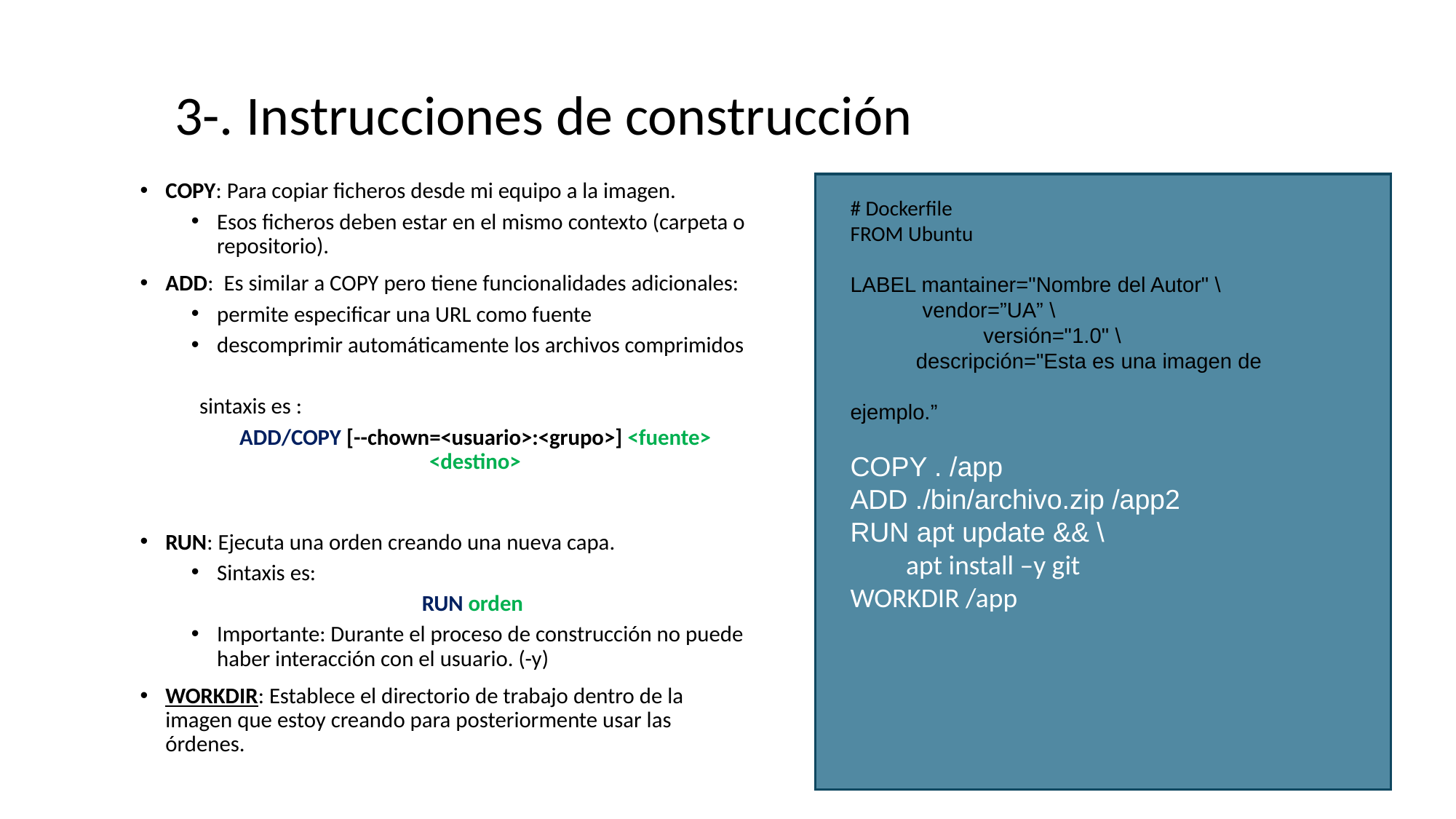

# 3-. Instrucciones de construcción
COPY: Para copiar ficheros desde mi equipo a la imagen.
Esos ficheros deben estar en el mismo contexto (carpeta o repositorio).
ADD:  Es similar a COPY pero tiene funcionalidades adicionales:
permite especificar una URL como fuente
descomprimir automáticamente los archivos comprimidos

sintaxis es :
ADD/COPY [--chown=<usuario>:<grupo>] <fuente> <destino>

RUN: Ejecuta una orden creando una nueva capa.
Sintaxis es:
RUN orden
Importante: Durante el proceso de construcción no puede haber interacción con el usuario. (-y)
WORKDIR: Establece el directorio de trabajo dentro de la imagen que estoy creando para posteriormente usar las órdenes.

# Dockerfile
FROM Ubuntu

LABEL mantainer="Nombre del Autor" \
            vendor=”UA” \
        	    versión="1.0" \
           descripción="Esta es una imagen de 					ejemplo.”

COPY . /app
ADD ./bin/archivo.zip /app2
RUN apt update && \
         apt install –y git
WORKDIR /app